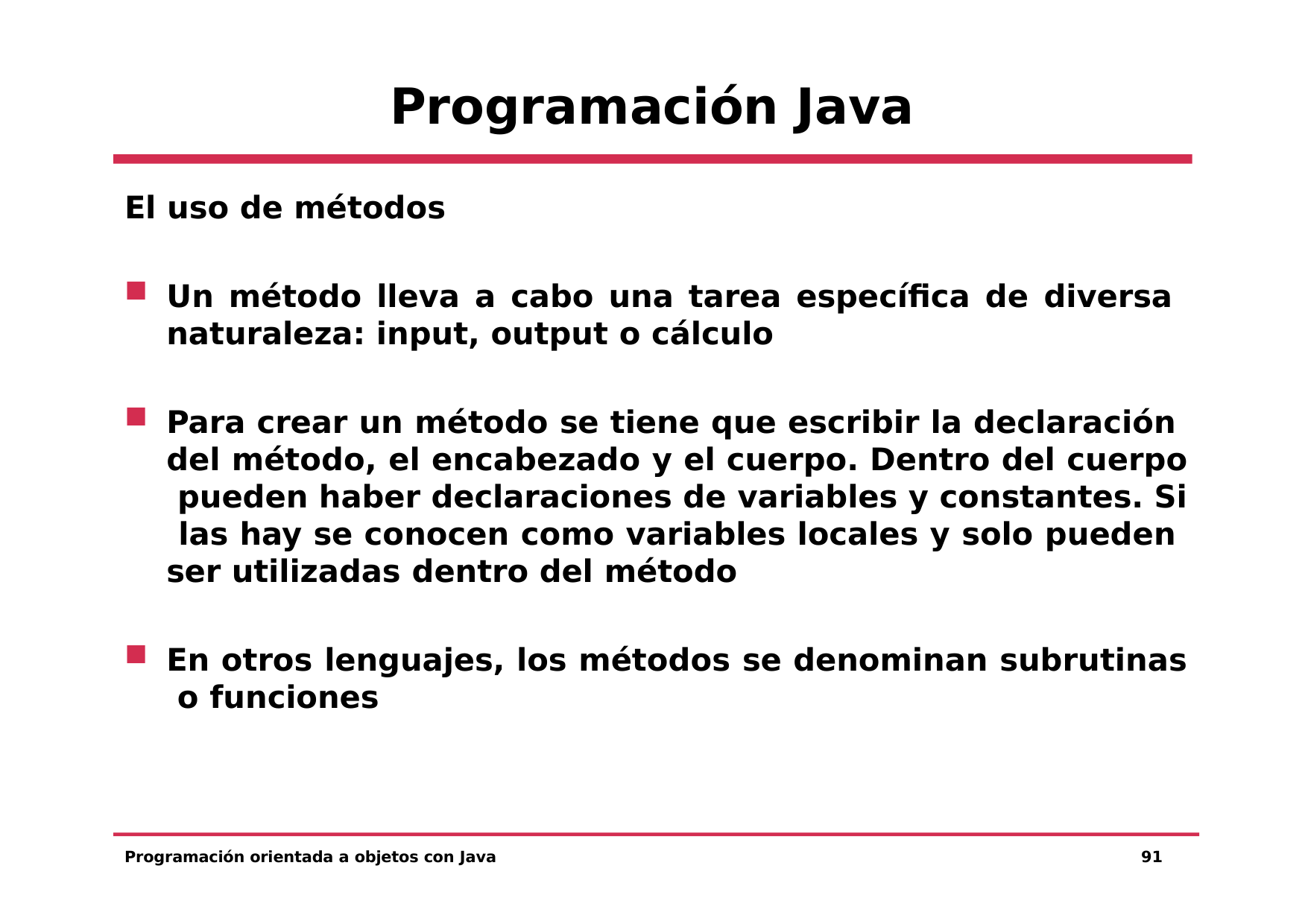

# Programación Java
El uso de métodos

Un método lleva a cabo una tarea específica de diversa  naturaleza: input, output o cálculo

Para crear un método se tiene que escribir la declaración  del método, el encabezado y el cuerpo. Dentro del cuerpo  pueden haber declaraciones de variables y constantes. Si  las hay se conocen como variables locales y solo pueden  ser utilizadas dentro del método

En otros lenguajes, los métodos se denominan subrutinas  o funciones
Programación orientada a objetos con Java
91